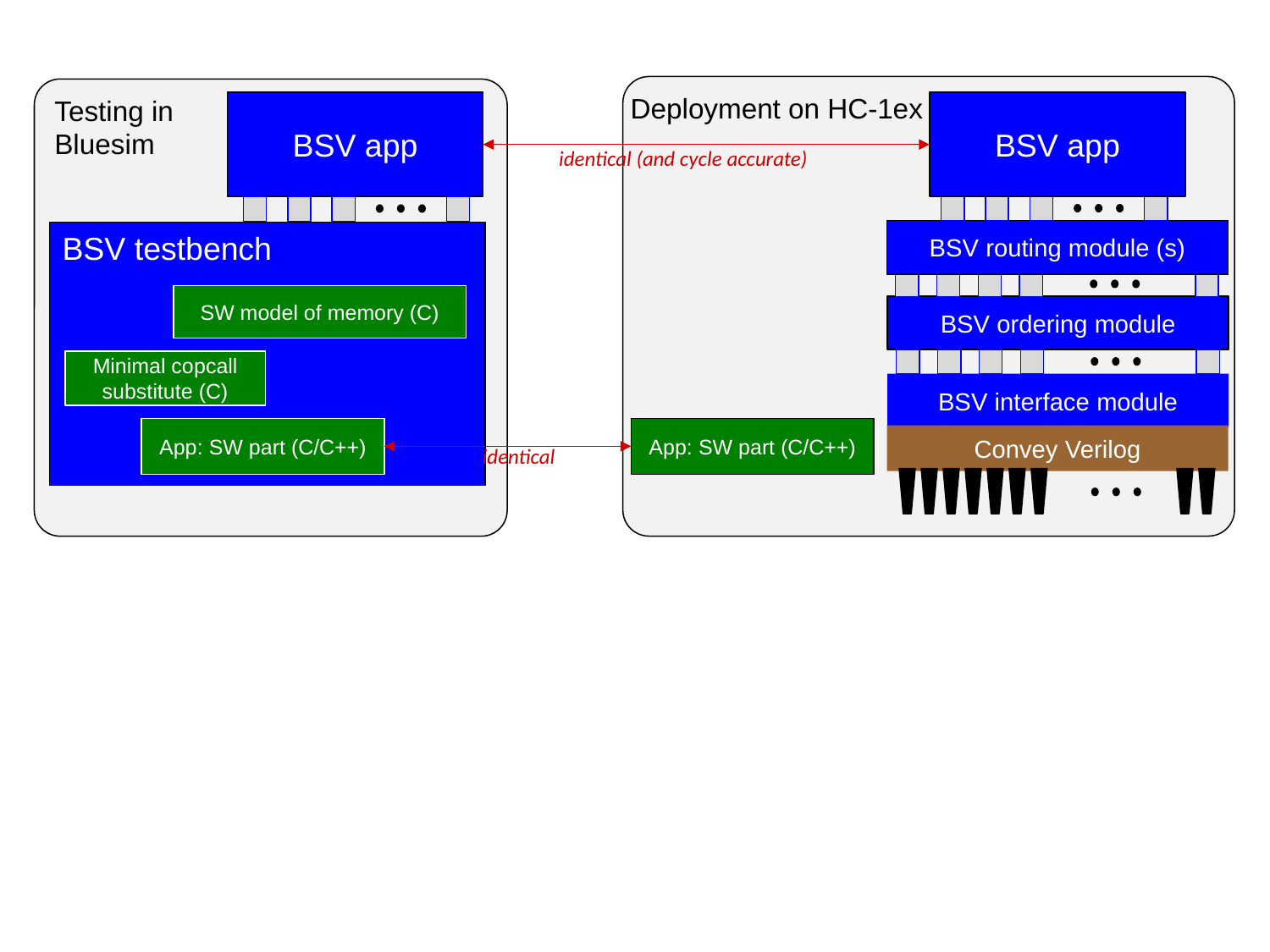

Deployment on HC-1ex
Testing in
Bluesim
BSV app
BSV app
identical (and cycle accurate)

BSV routing module (s)
BSV testbench

SW model of memory (C)
BSV ordering module

Minimal copcall substitute (C)

BSV interface module
App: SW part (C/C++)
App: SW part (C/C++)
Convey Verilog
identical